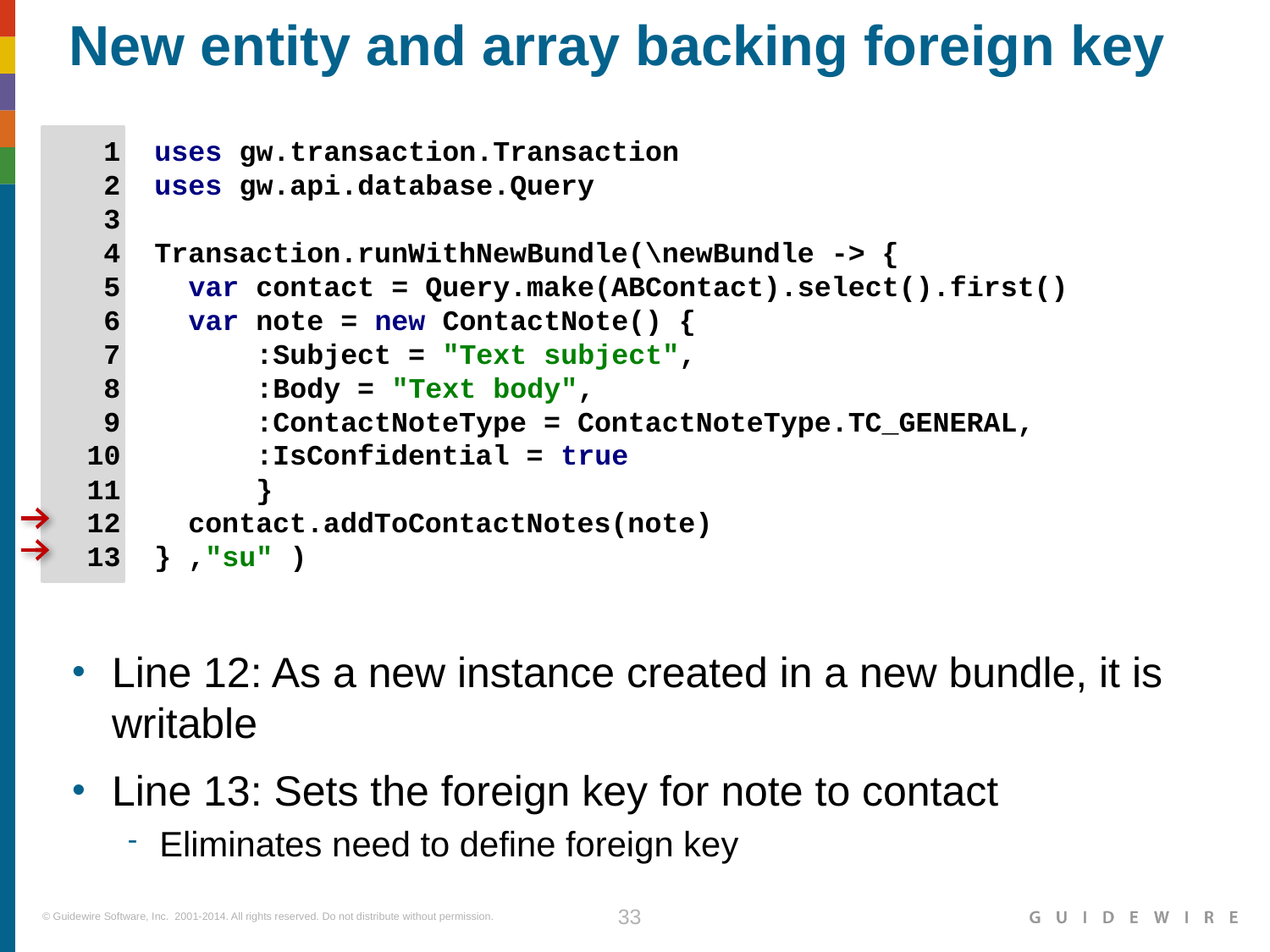

# New entity and array backing foreign key

  1  uses gw.transaction.Transaction
  2  uses gw.api.database.Query
  3
  4  Transaction.runWithNewBundle(\newBundle -> {
  5    var contact = Query.make(ABContact).select().first()
  6    var note = new ContactNote() {
  7        :Subject = "Text subject",
  8        :Body = "Text body",
  9        :ContactNoteType = ContactNoteType.TC_GENERAL,
 10        :IsConfidential = true
 11        }
 12    contact.addToContactNotes(note)
 13  } ,"su" )
Line 12: As a new instance created in a new bundle, it is writable
Line 13: Sets the foreign key for note to contact
Eliminates need to define foreign key